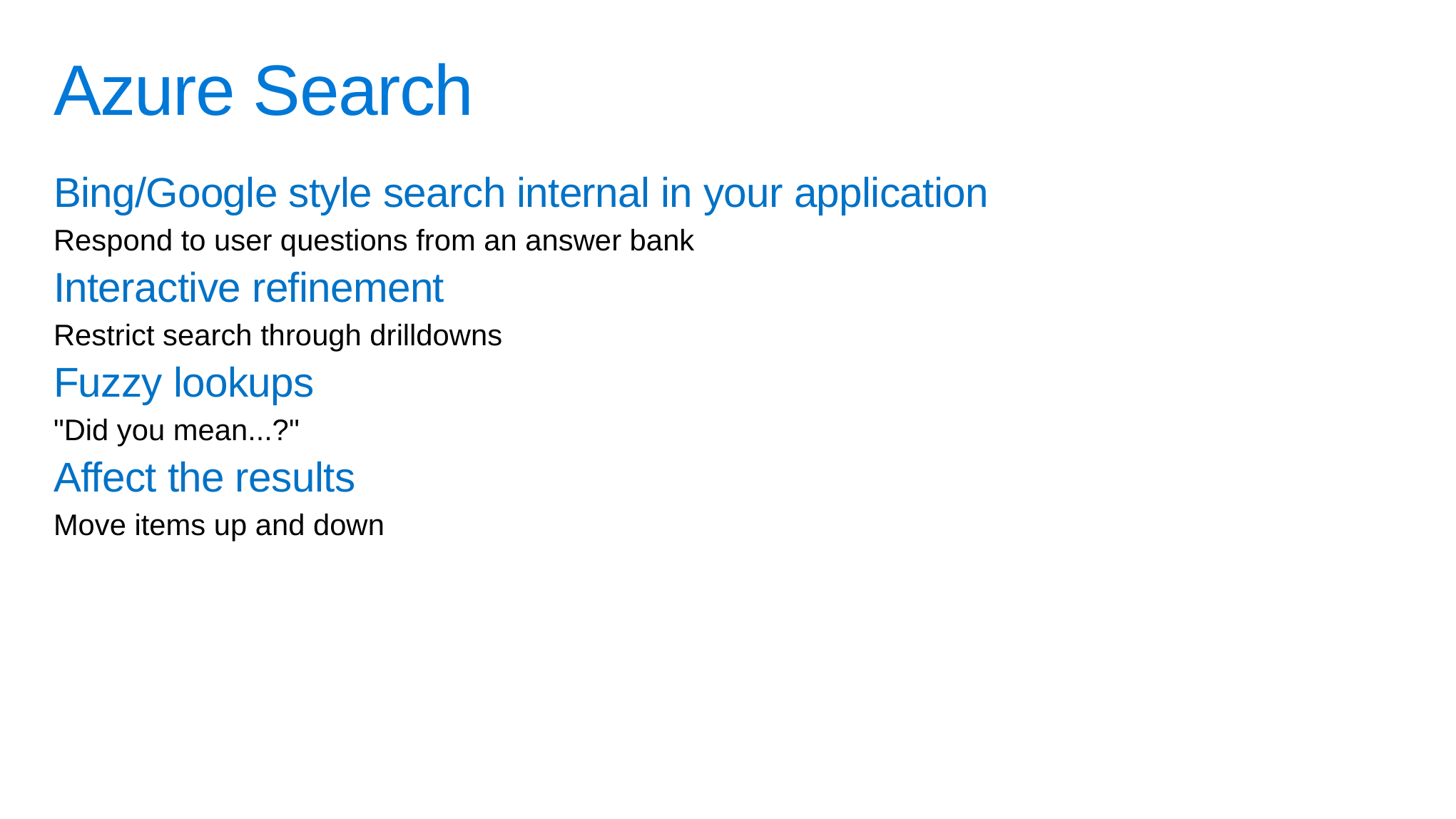

# Azure Search
Bing/Google style search internal in your application
Respond to user questions from an answer bank
Interactive refinement
Restrict search through drilldowns
Fuzzy lookups
"Did you mean...?"
Affect the results
Move items up and down